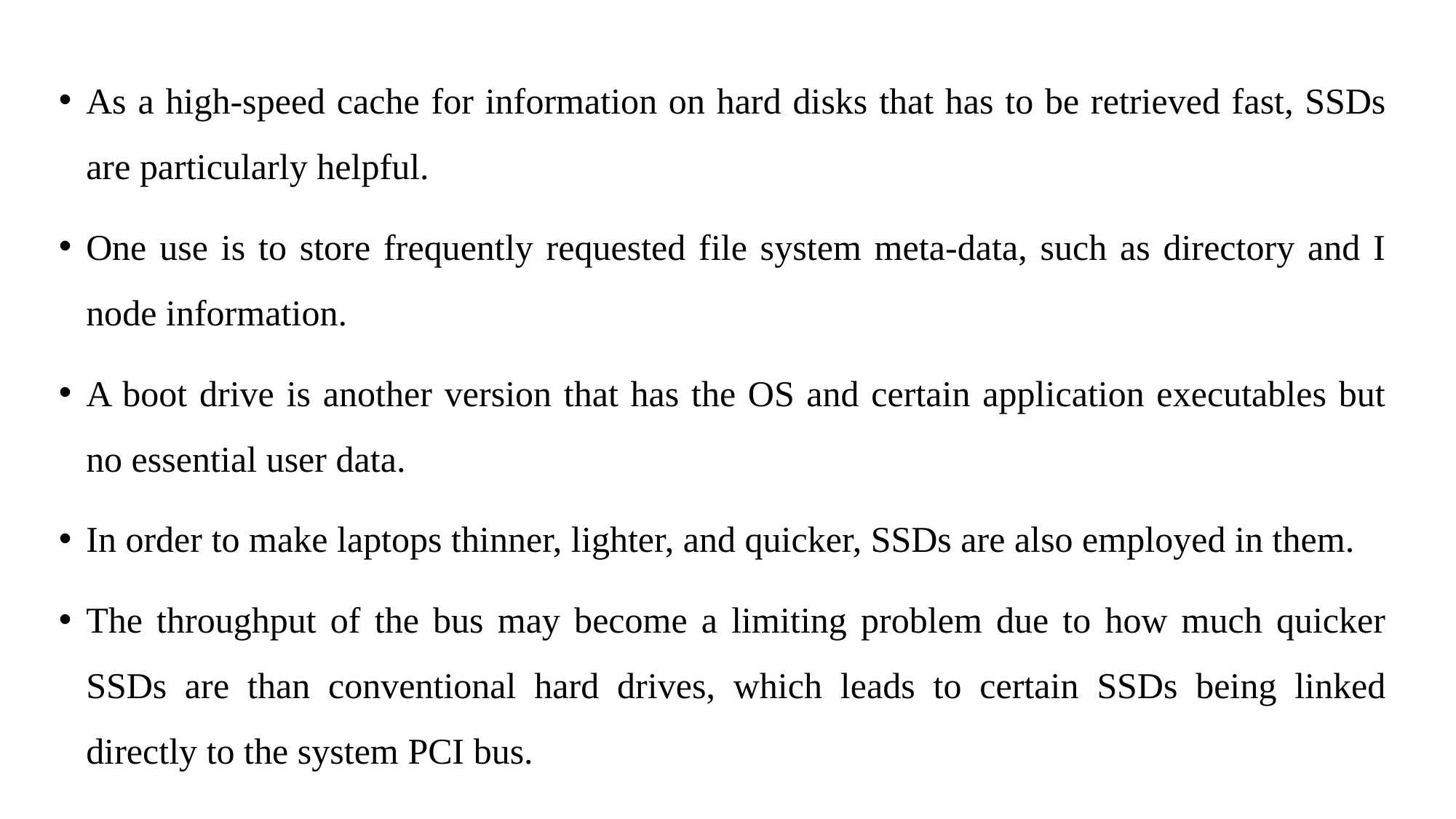

As a high-speed cache for information on hard disks that has to be retrieved fast, SSDs are particularly helpful.
One use is to store frequently requested file system meta-data, such as directory and I node information.
A boot drive is another version that has the OS and certain application executables but no essential user data.
In order to make laptops thinner, lighter, and quicker, SSDs are also employed in them.
The throughput of the bus may become a limiting problem due to how much quicker SSDs are than conventional hard drives, which leads to certain SSDs being linked directly to the system PCI bus.